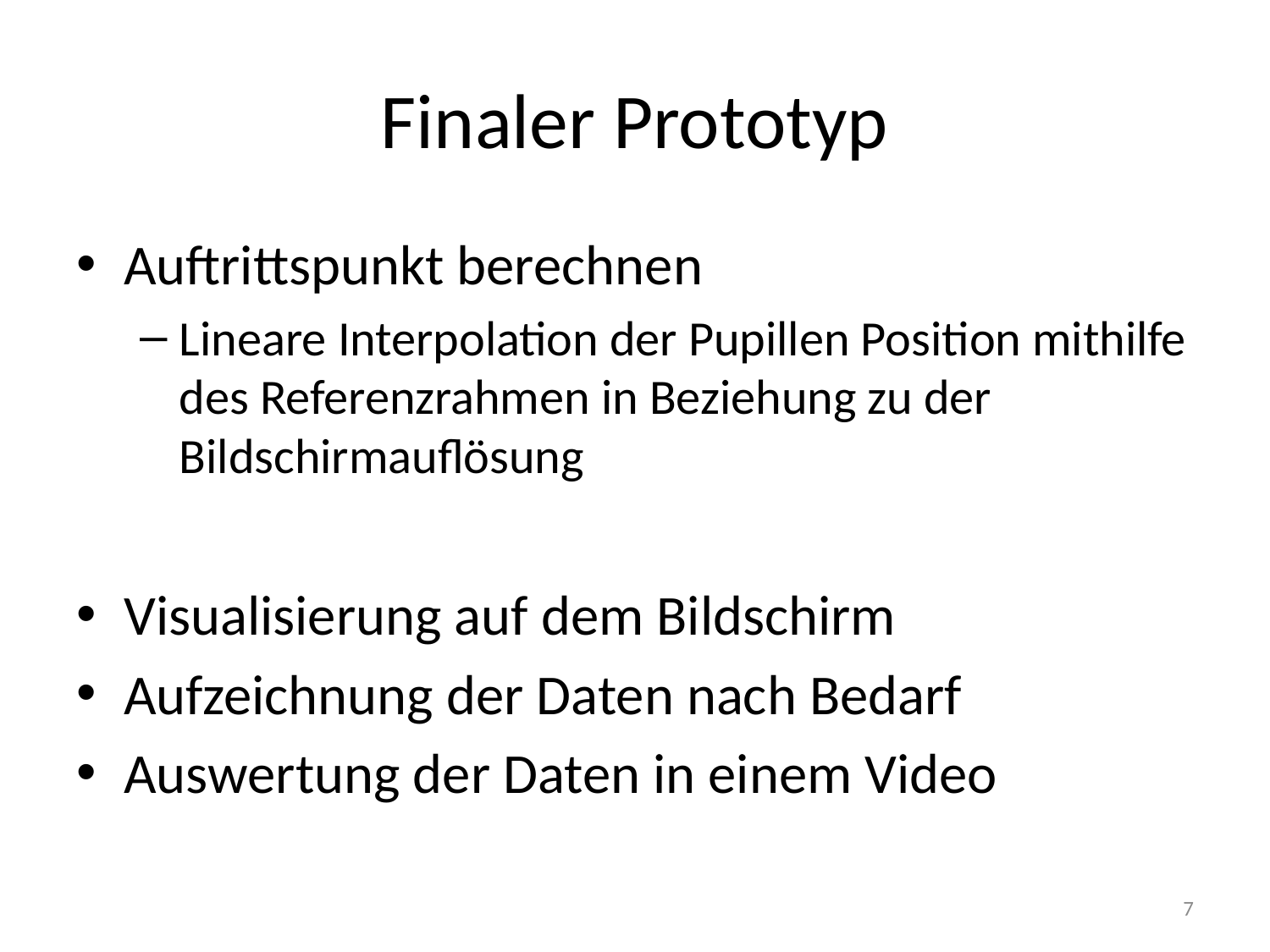

# Finaler Prototyp
Auftrittspunkt berechnen
Lineare Interpolation der Pupillen Position mithilfe des Referenzrahmen in Beziehung zu der Bildschirmauflösung

Visualisierung auf dem Bildschirm
Aufzeichnung der Daten nach Bedarf
Auswertung der Daten in einem Video
7